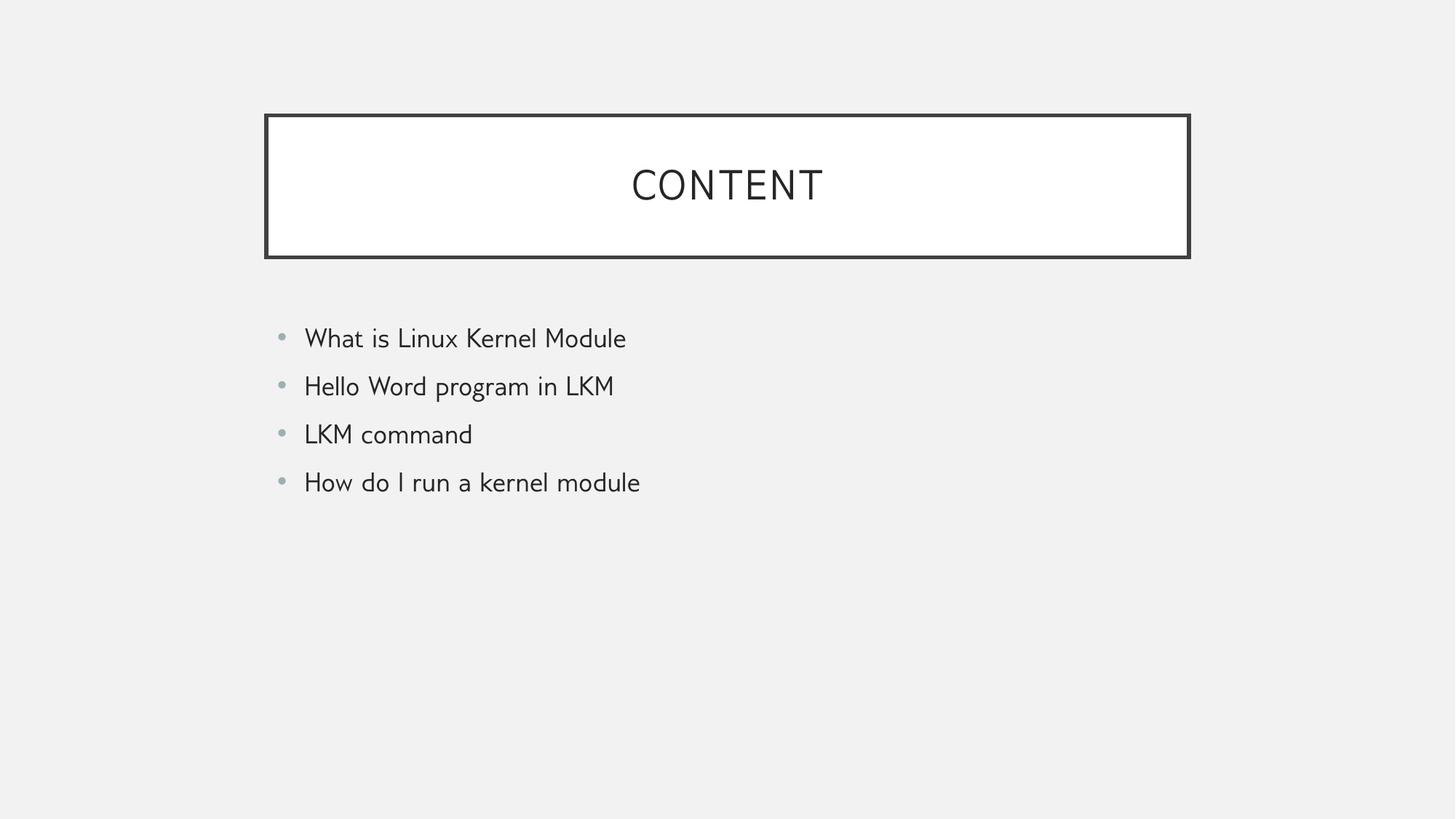

# CONTENT
What is Linux Kernel Module
Hello Word program in LKM
LKM command
How do I run a kernel module